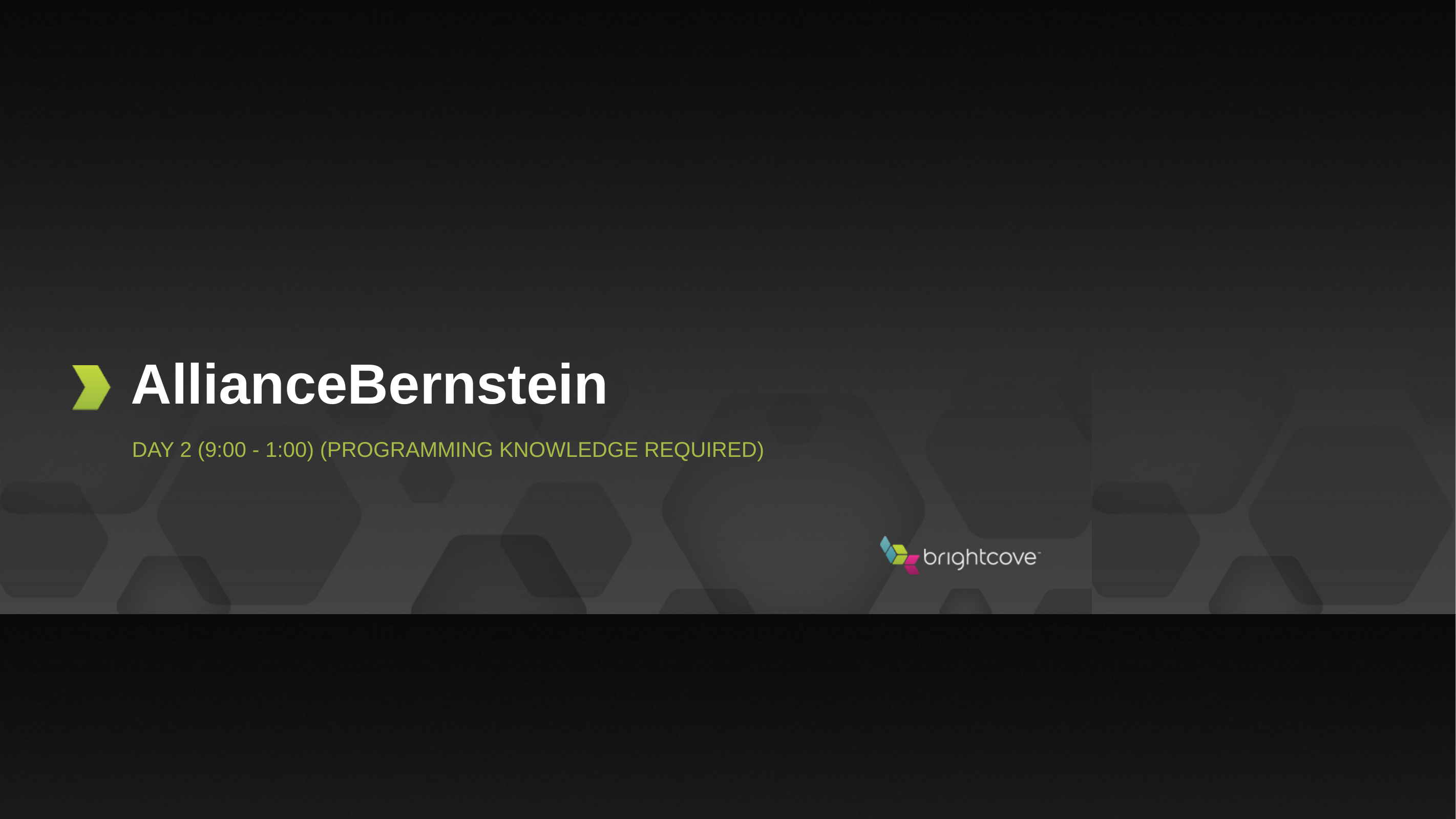

# AllianceBernstein
Day 2 (9:00 - 1:00) (programming knowledge required)